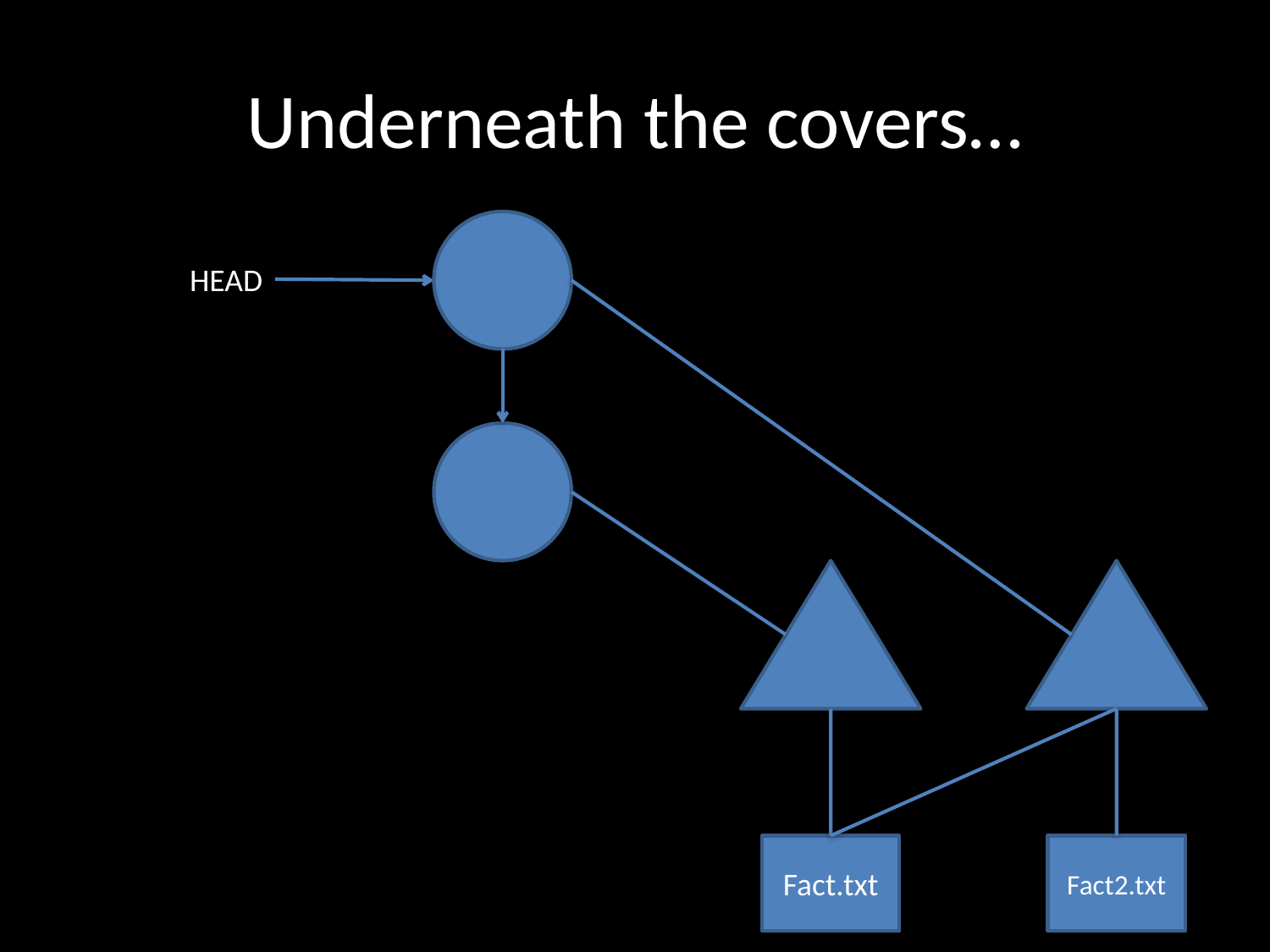

# Underneath the covers…

HEAD

Fact.txt
Fact2.txt